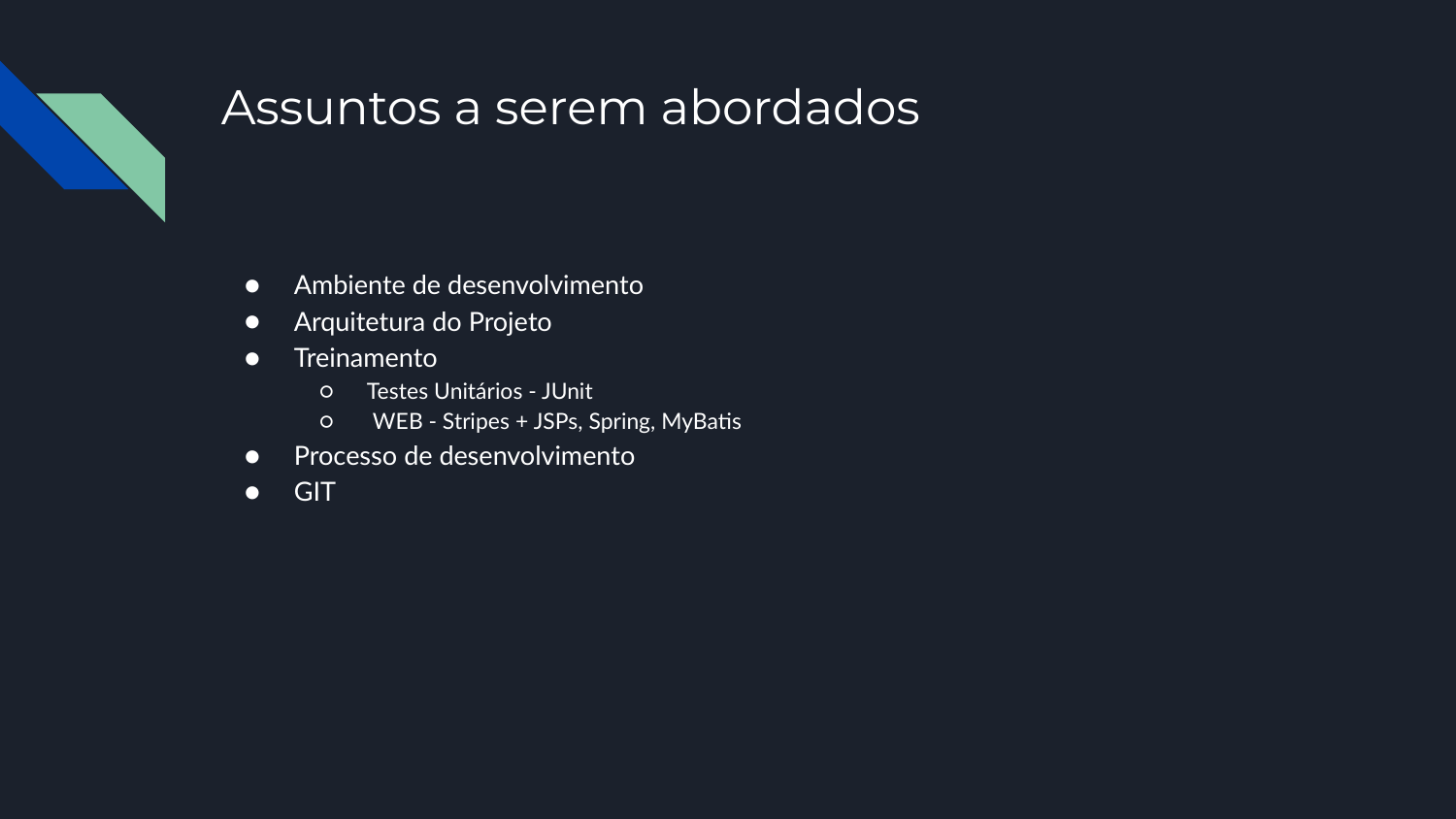

# Assuntos a serem abordados
Ambiente de desenvolvimento
Arquitetura do Projeto
Treinamento
Testes Unitários - JUnit
 WEB - Stripes + JSPs, Spring, MyBatis
Processo de desenvolvimento
GIT